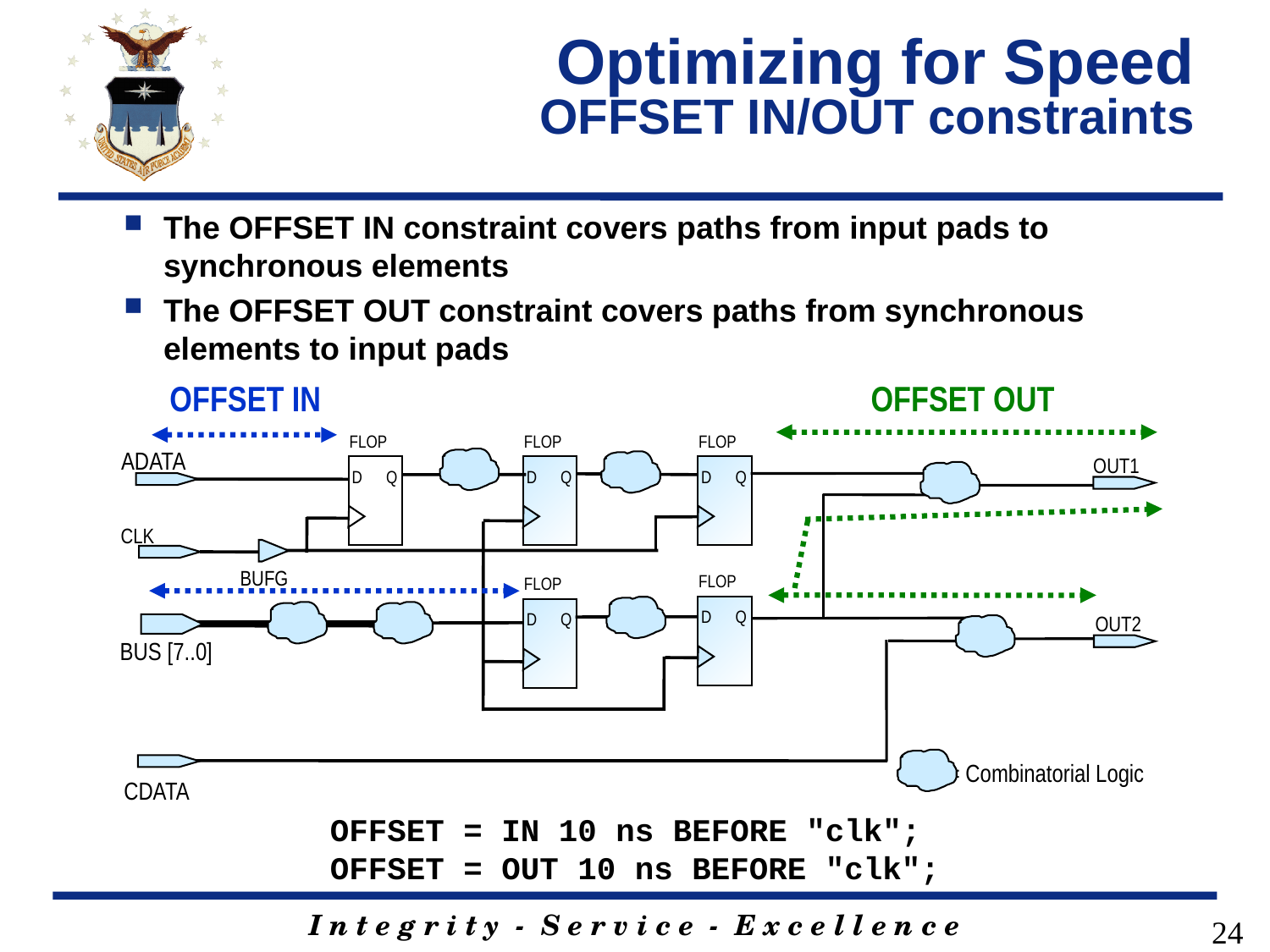

# Optimizing for Speed OFFSET IN/OUT constraints
The OFFSET IN constraint covers paths from input pads to synchronous elements
The OFFSET OUT constraint covers paths from synchronous elements to input pads

OFFSET IN

OFFSET OUT

FLOP

D

FLOP
FLOP
ADATA
OUT1

Q
D
Q
D
Q

 CLK

BUFG
FLOP
FLOP

D
Q

D
Q
OUT2

BUS [7..0]

= Combinatorial Logic

CDATA
OFFSET = IN 10 ns BEFORE "clk";
OFFSET = OUT 10 ns BEFORE "clk";

24